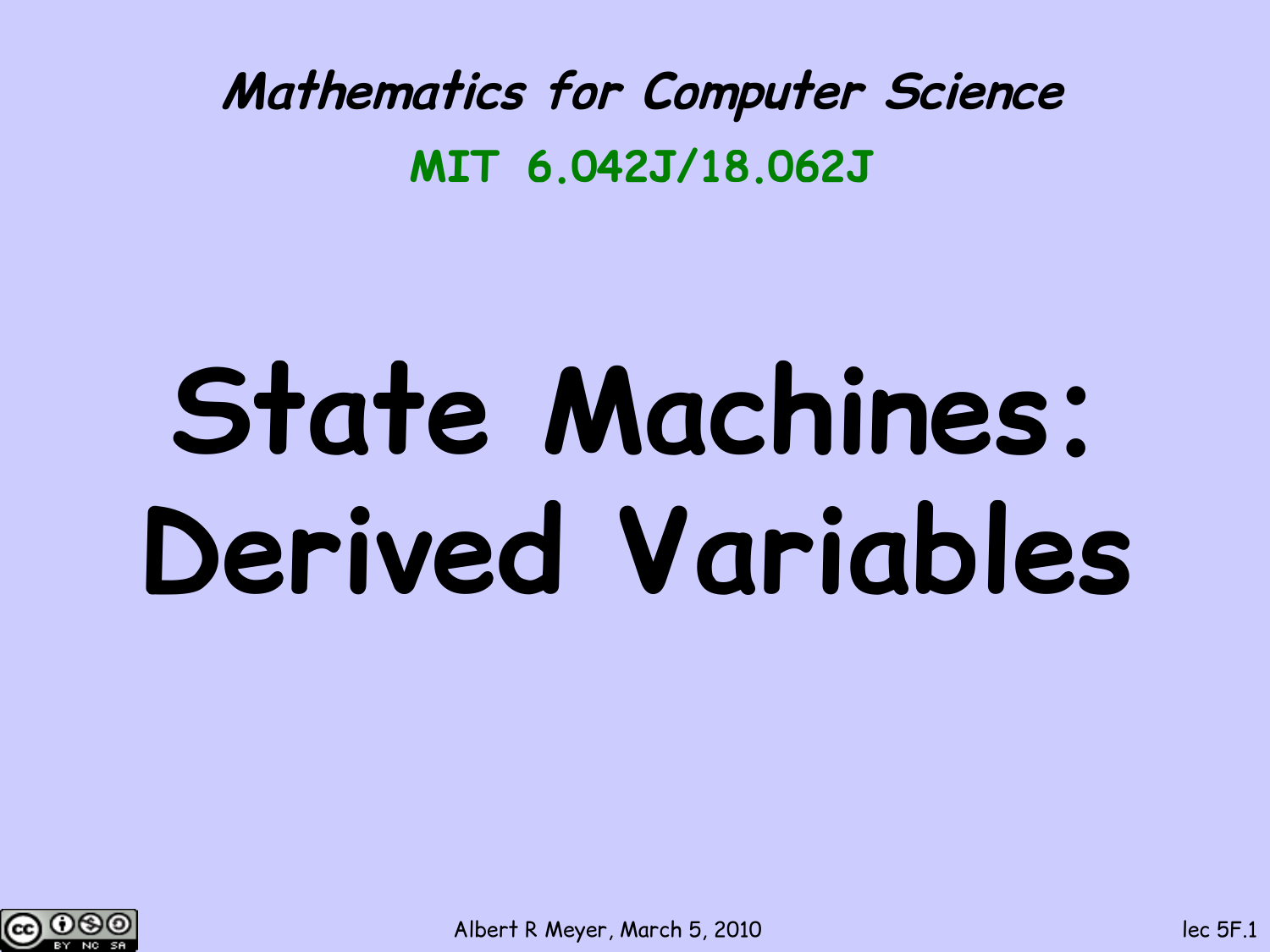

Mathematics for Computer Science
MIT 6.042J/18.062J
State Machines:
Derived Variables
lec 5F.1